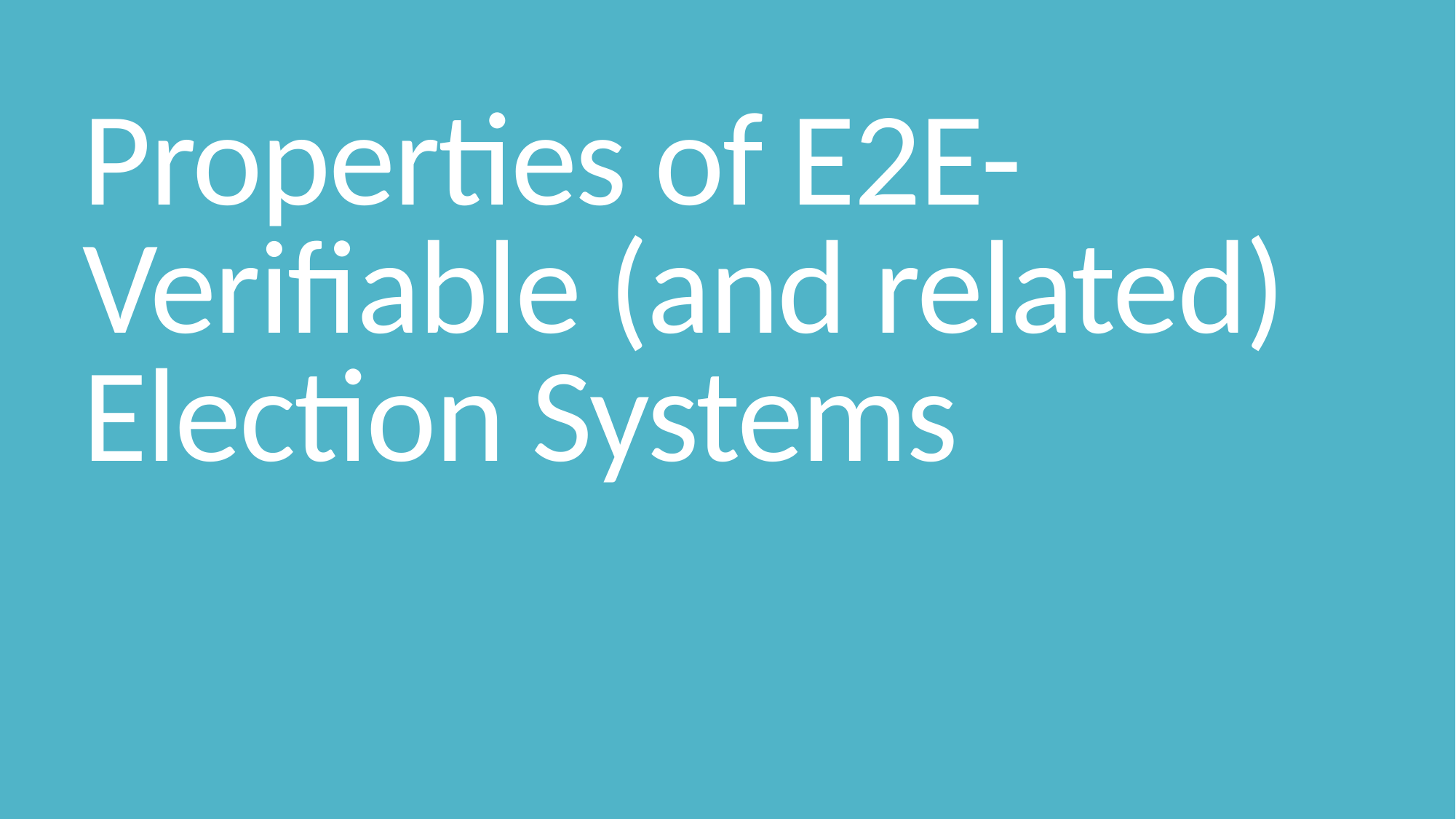

# Properties of E2E-Verifiable (and related) Election Systems